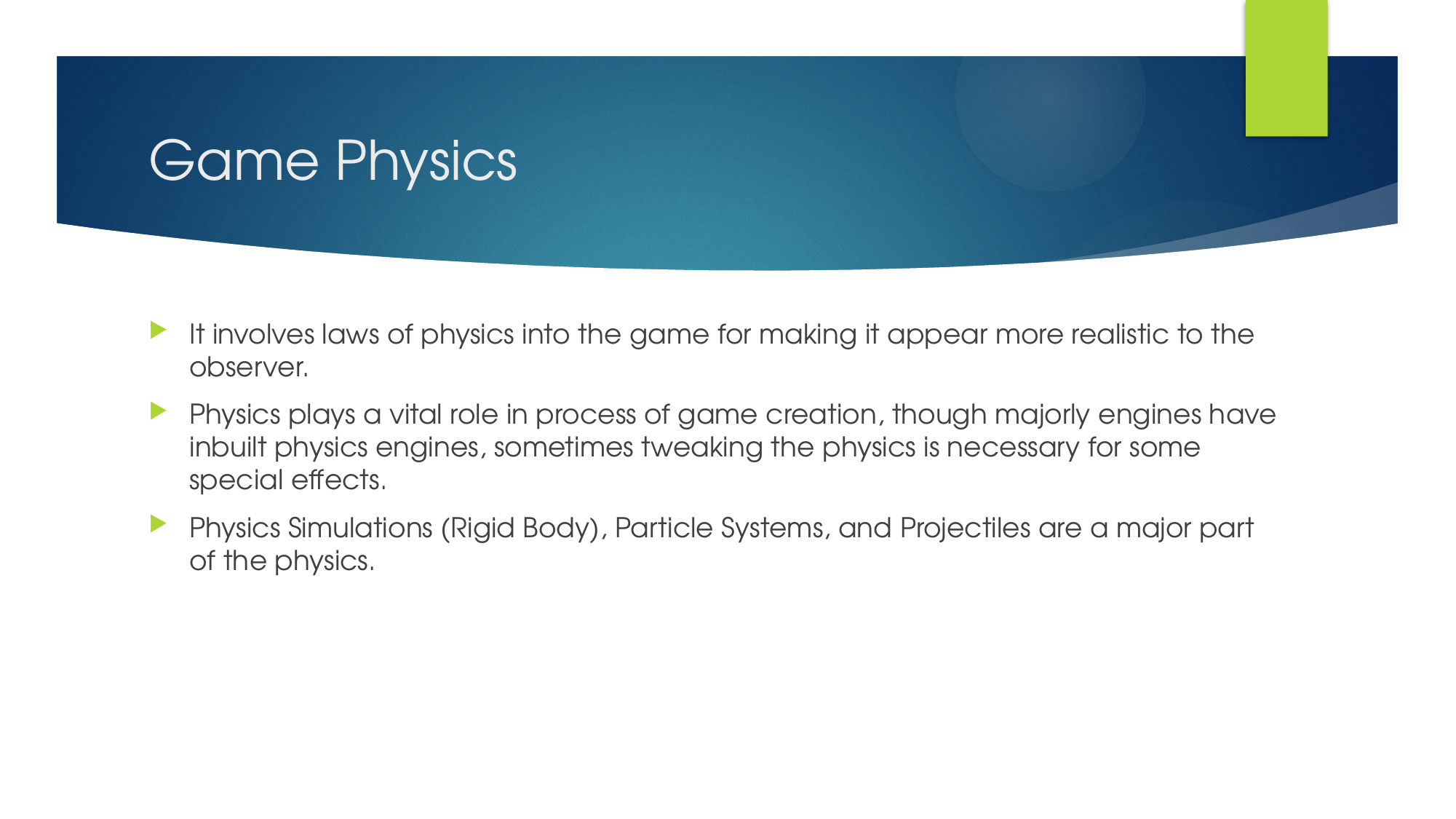

# Game Physics
It involves laws of physics into the game for making it appear more realistic to the observer.
Physics plays a vital role in process of game creation, though majorly engines have inbuilt physics engines, sometimes tweaking the physics is necessary for some special effects.
Physics Simulations (Rigid Body), Particle Systems, and Projectiles are a major part of the physics.